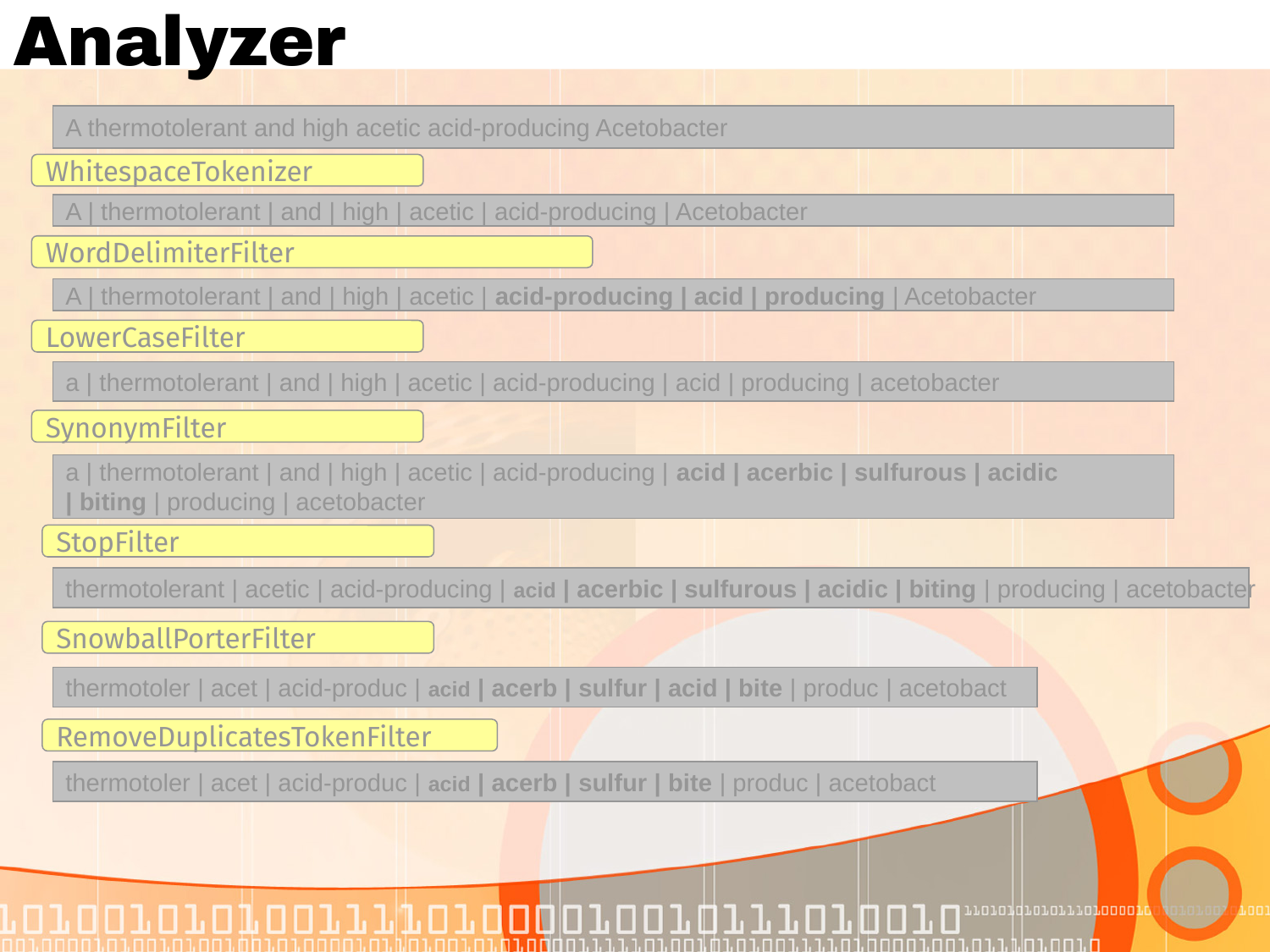

# Analyzer

A thermotolerant and high acetic acid-producing Acetobacter
WhitespaceTokenizer
A | thermotolerant | and | high | acetic | acid-producing | Acetobacter
WordDelimiterFilter
A | thermotolerant | and | high | acetic | acid-producing | acid | producing | Acetobacter
LowerCaseFilter
a | thermotolerant | and | high | acetic | acid-producing | acid | producing | acetobacter
SynonymFilter
a | thermotolerant | and | high | acetic | acid-producing | acid | acerbic | sulfurous | acidic
| biting | producing | acetobacter
StopFilter
thermotolerant | acetic | acid-producing | acid | acerbic | sulfurous | acidic | biting | producing | acetobacter
SnowballPorterFilter
thermotoler | acet | acid-produc | acid | acerb | sulfur | acid | bite | produc | acetobact
RemoveDuplicatesTokenFilter
thermotoler | acet | acid-produc | acid | acerb | sulfur | bite | produc | acetobact